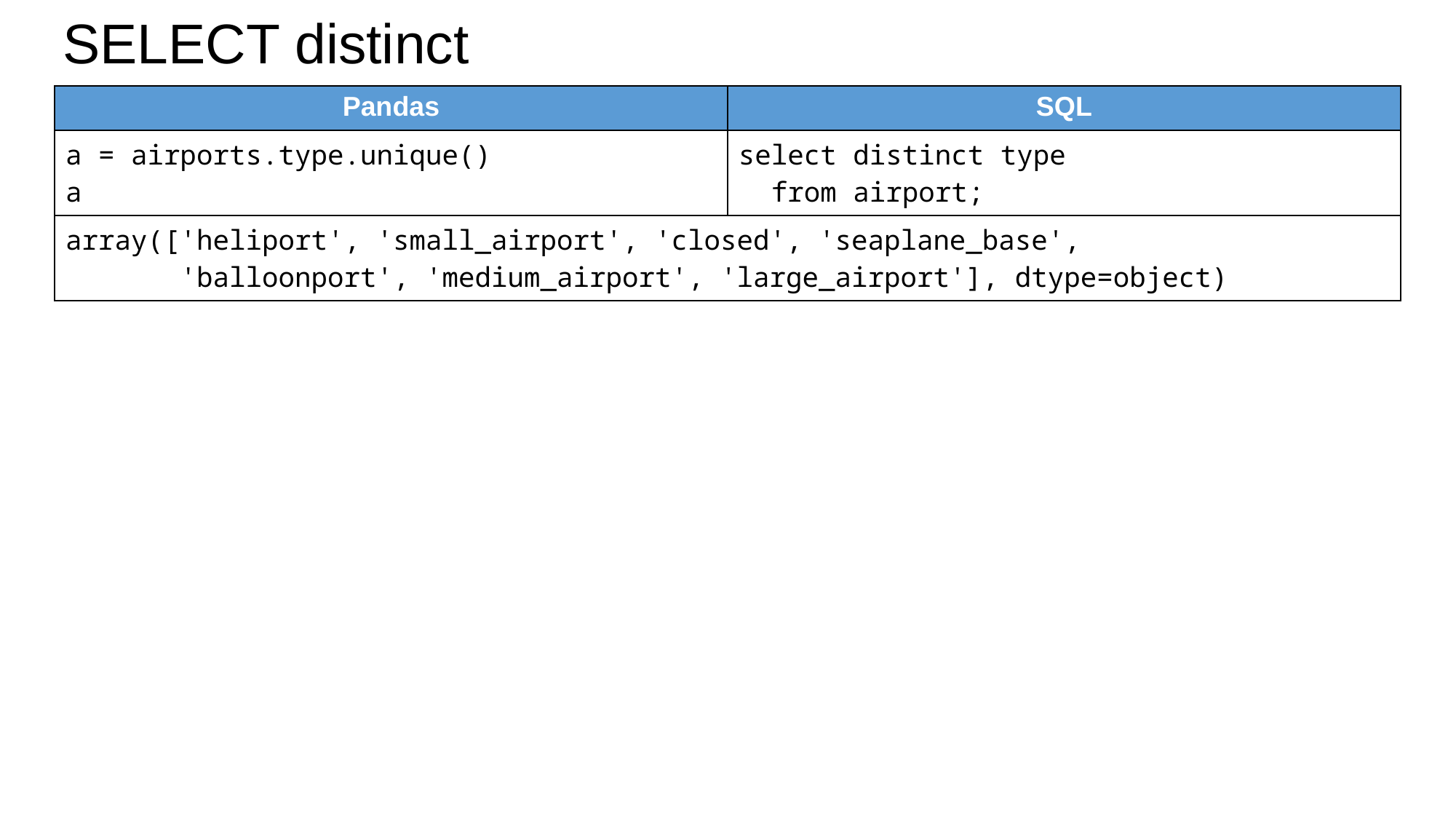

# SELECT distinct
| Pandas | SQL |
| --- | --- |
| a = airports.type.unique() a | select distinct type from airport; |
| array(['heliport', 'small\_airport', 'closed', 'seaplane\_base', 'balloonport', 'medium\_airport', 'large\_airport'], dtype=object) |  |